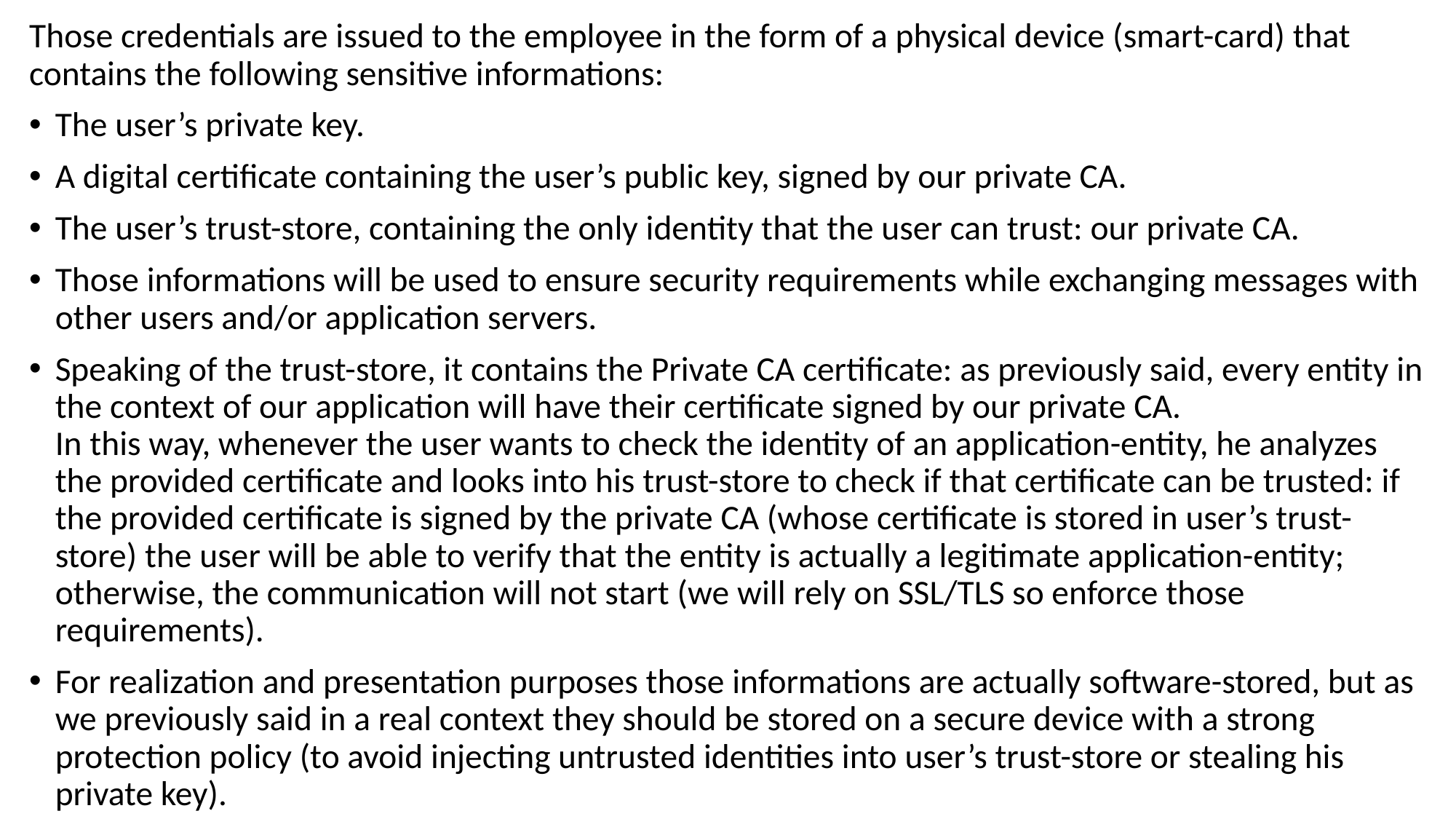

Those credentials are issued to the employee in the form of a physical device (smart-card) that contains the following sensitive informations:
The user’s private key.
A digital certificate containing the user’s public key, signed by our private CA.
The user’s trust-store, containing the only identity that the user can trust: our private CA.
Those informations will be used to ensure security requirements while exchanging messages with other users and/or application servers.
Speaking of the trust-store, it contains the Private CA certificate: as previously said, every entity in the context of our application will have their certificate signed by our private CA.
In this way, whenever the user wants to check the identity of an application-entity, he analyzes the provided certificate and looks into his trust-store to check if that certificate can be trusted: if the provided certificate is signed by the private CA (whose certificate is stored in user’s trust-store) the user will be able to verify that the entity is actually a legitimate application-entity; otherwise, the communication will not start (we will rely on SSL/TLS so enforce those requirements).
For realization and presentation purposes those informations are actually software-stored, but as we previously said in a real context they should be stored on a secure device with a strong protection policy (to avoid injecting untrusted identities into user’s trust-store or stealing his private key).